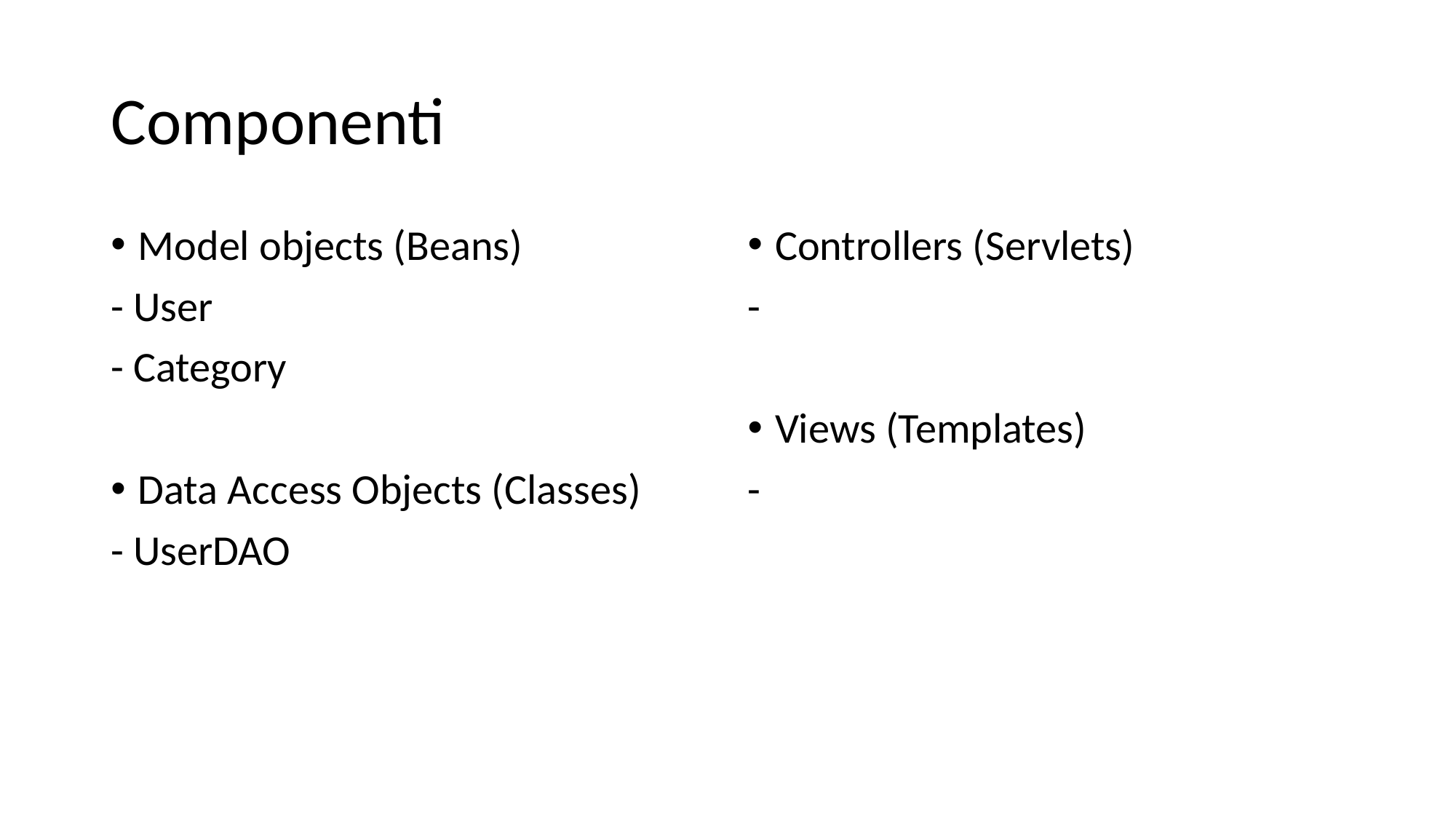

# Componenti
Model objects (Beans)
- User
- Category

Data Access Objects (Classes)
- UserDAO

Controllers (Servlets)
-

Views (Templates)
-